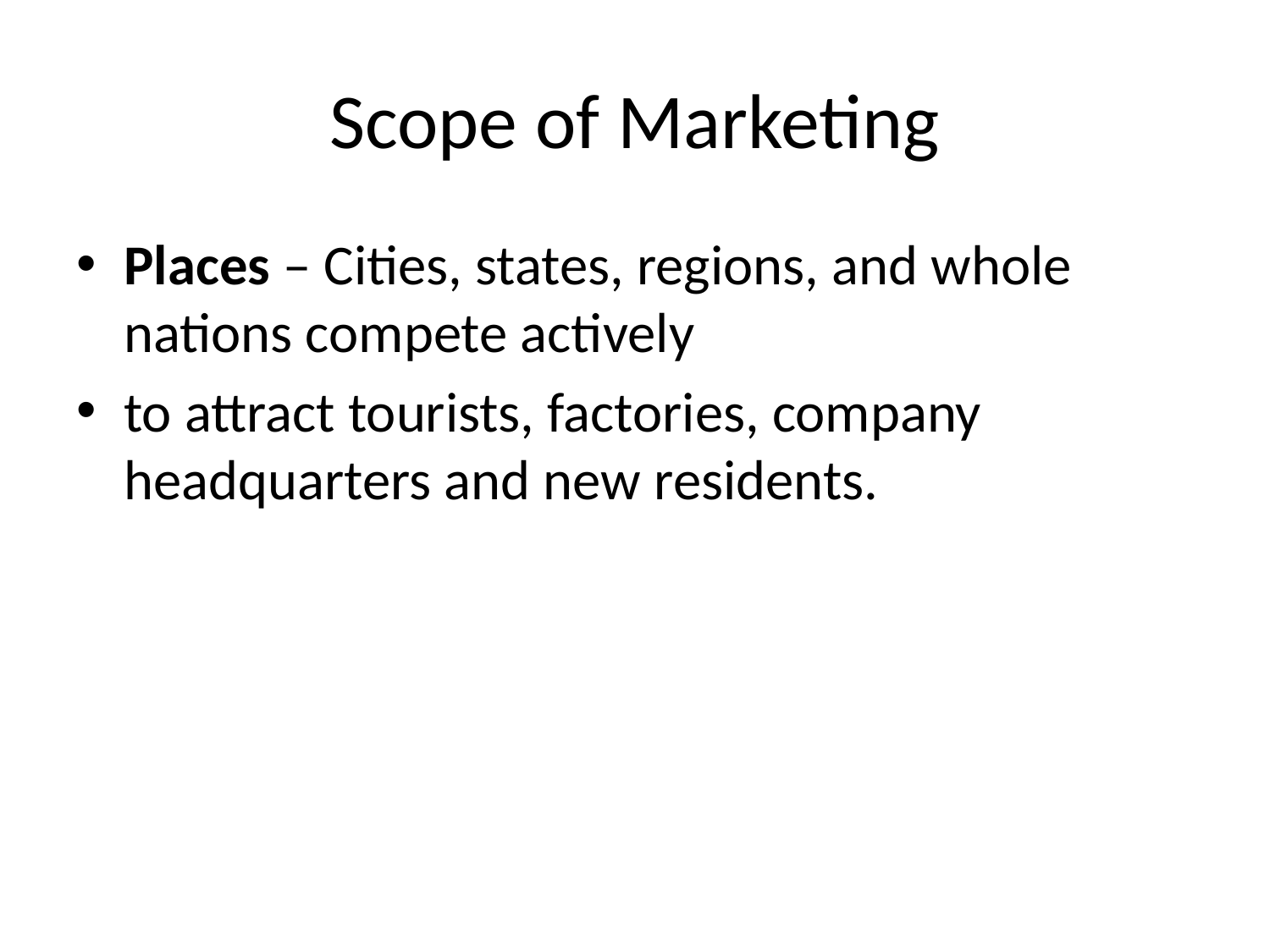

# Scope of Marketing
Places – Cities, states, regions, and whole nations compete actively
to attract tourists, factories, company headquarters and new residents.